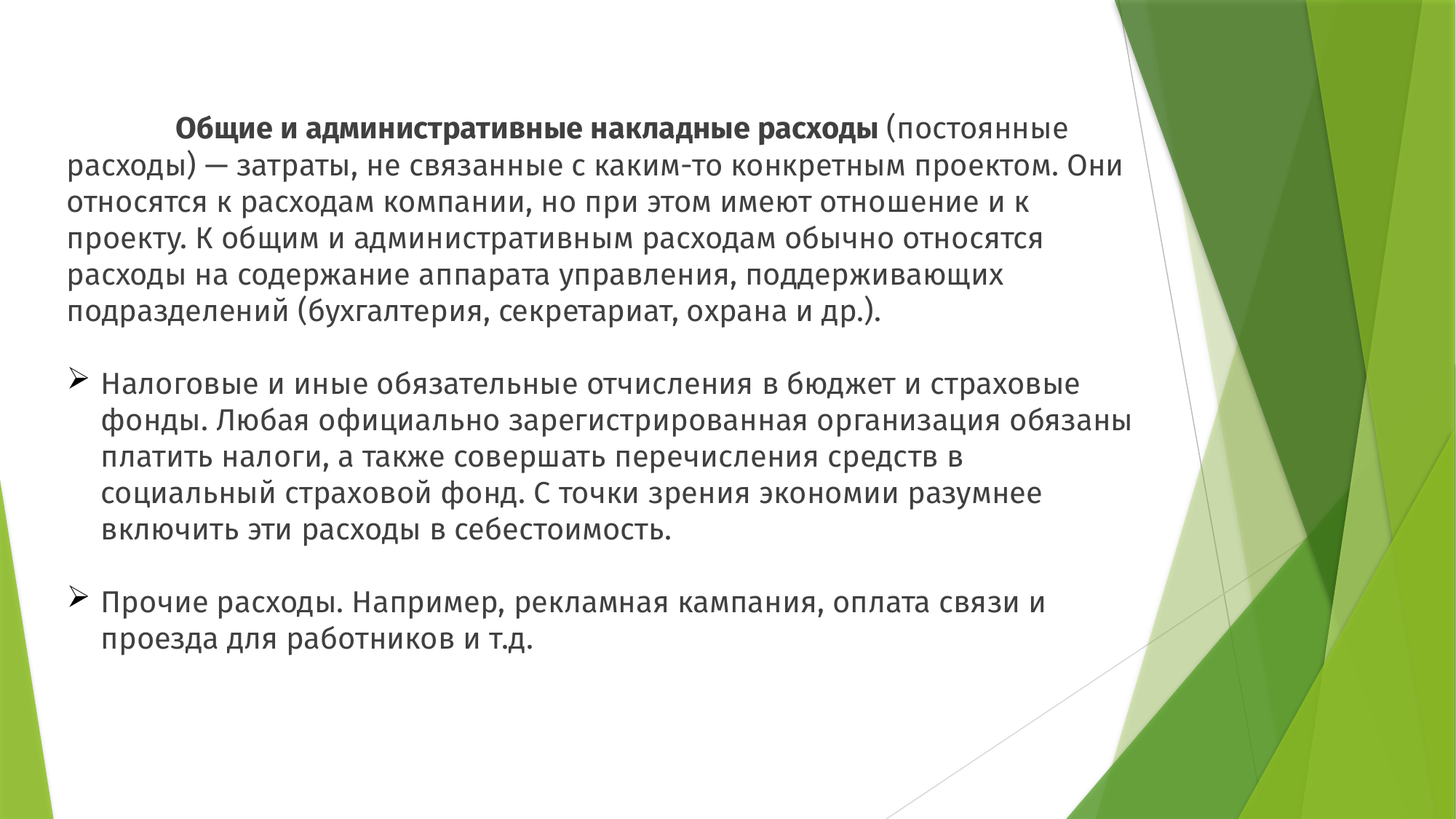

Общие и административные накладные расходы (постоянные расходы) — затраты, не связанные с каким-то конкретным проектом. Они относятся к расходам компании, но при этом имеют отношение и к проекту. К общим и административным расходам обычно относятся расходы на содержание аппарата управления, поддерживающих подразделений (бухгалтерия, секретариат, охрана и др.).

Налоговые и иные обязательные отчисления в бюджет и страховые фонды. Любая официально зарегистрированная организация обязаны платить налоги, а также совершать перечисления средств в социальный страховой фонд. С точки зрения экономии разумнее включить эти расходы в себестоимость.

Прочие расходы. Например, рекламная кампания, оплата связи и проезда для работников и т.д.